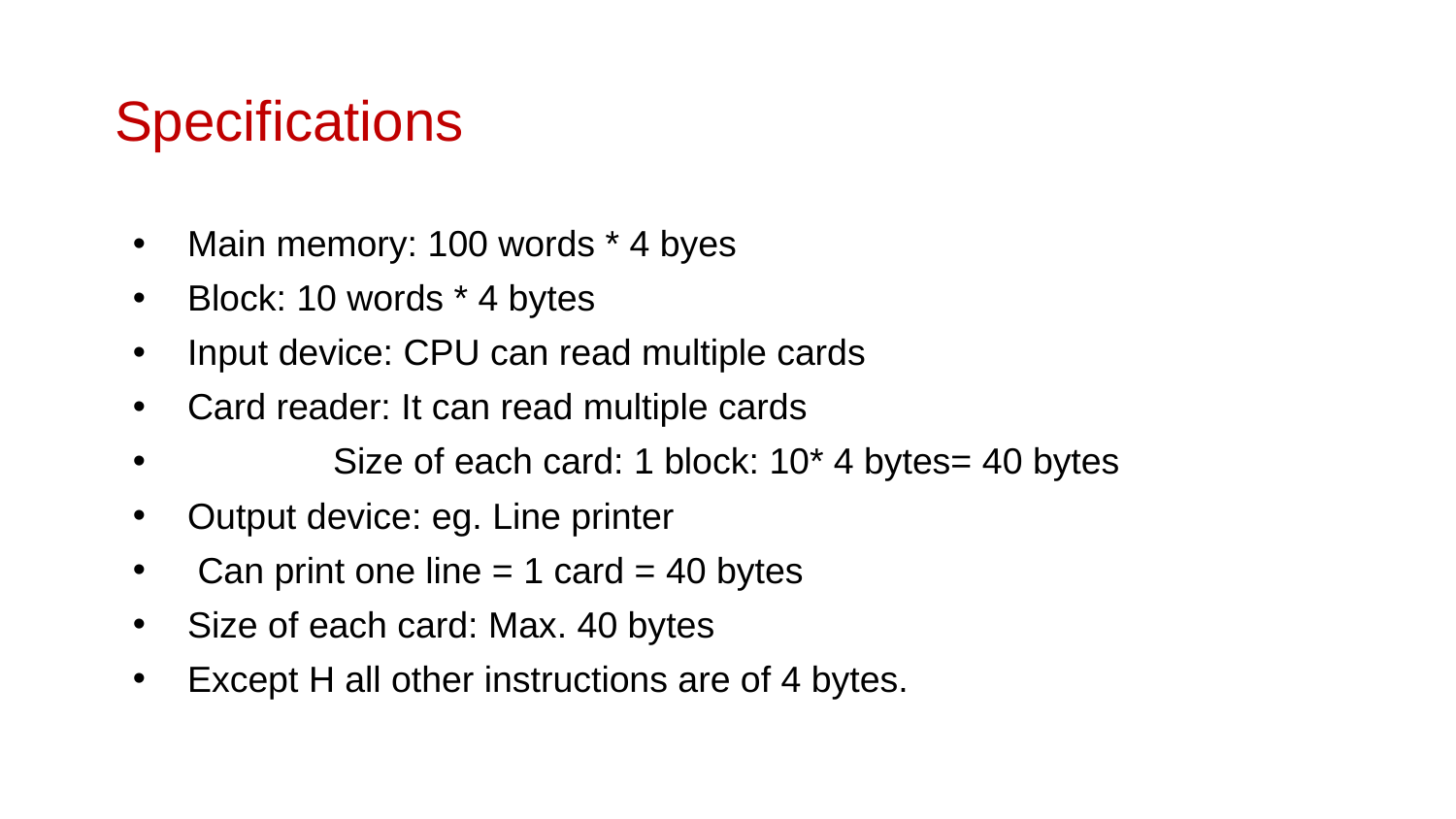

# Specifications
Main memory: 100 words * 4 byes
Block: 10 words * 4 bytes
Input device: CPU can read multiple cards
Card reader: It can read multiple cards
	Size of each card: 1 block: 10* 4 bytes= 40 bytes
Output device: eg. Line printer
 Can print one line = 1 card = 40 bytes
Size of each card: Max. 40 bytes
Except H all other instructions are of 4 bytes.